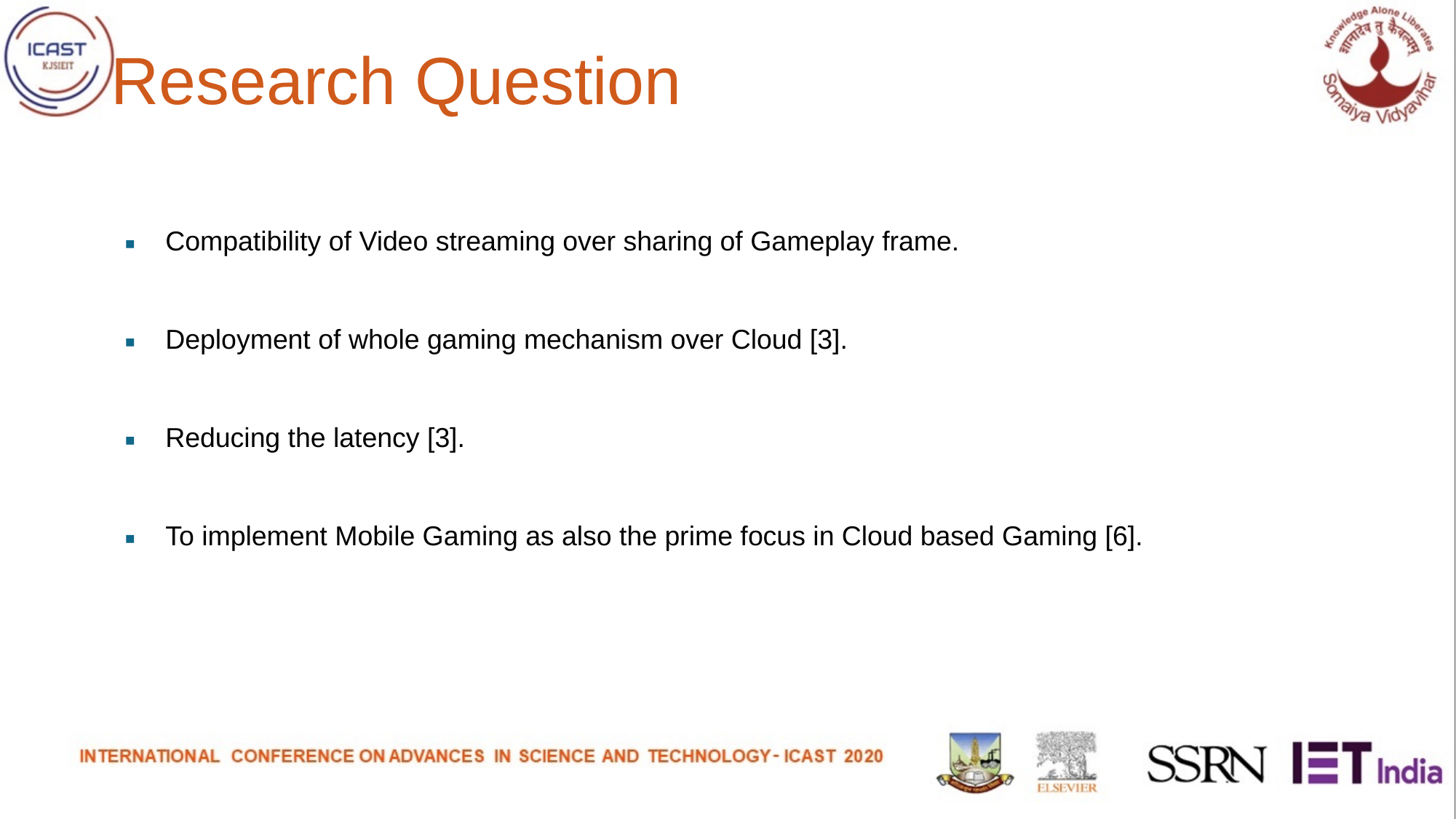

# Research Question
Compatibility of Video streaming over sharing of Gameplay frame.

Deployment of whole gaming mechanism over Cloud [3].

Reducing the latency [3].

To implement Mobile Gaming as also the prime focus in Cloud based Gaming [6].